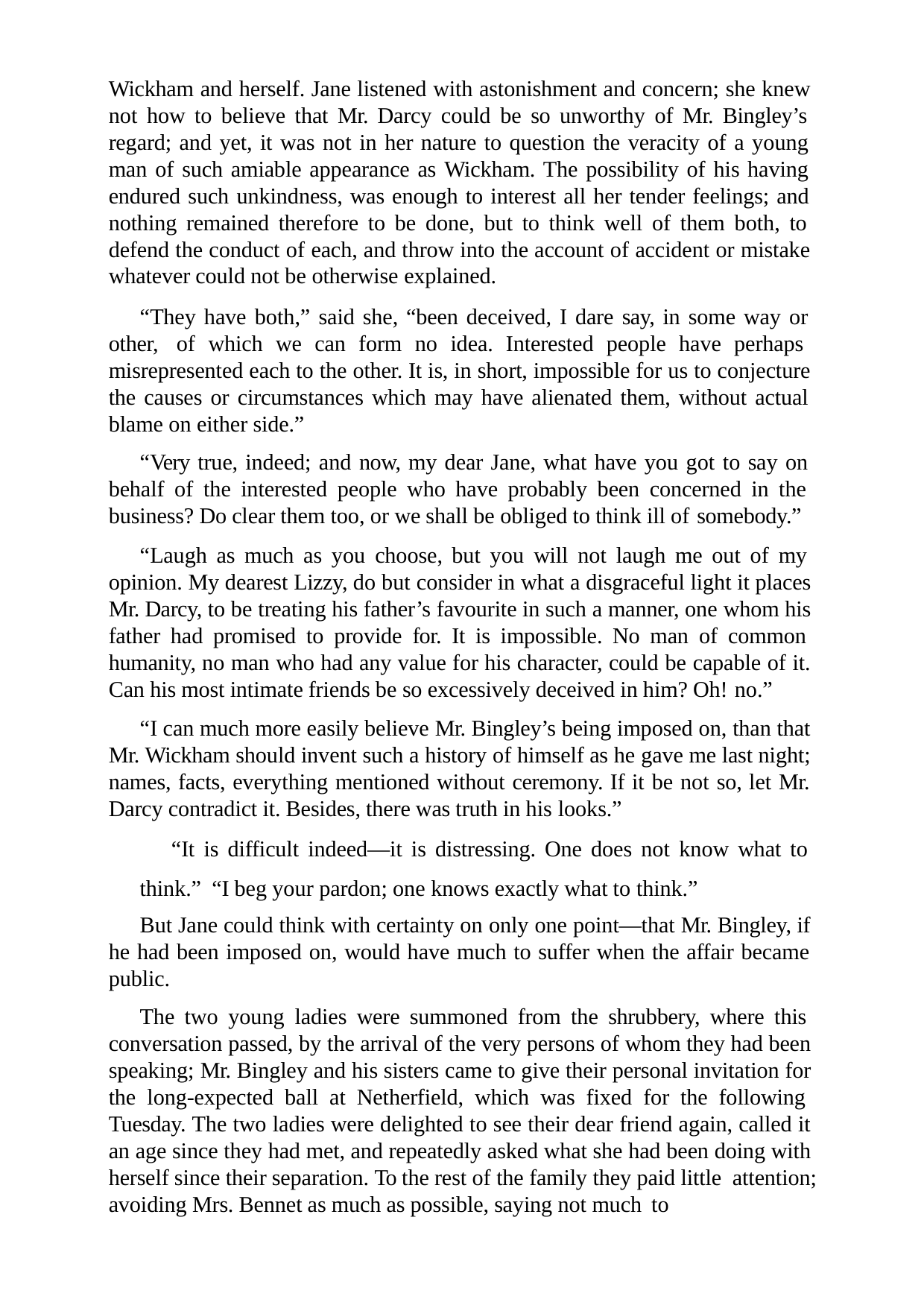

Wickham and herself. Jane listened with astonishment and concern; she knew  not how to believe that Mr. Darcy could be so unworthy of Mr. Bingley’s  regard; and yet, it was not in her nature to question the veracity of a young  man of such amiable appearance as Wickham. The possibility of his having  endured such unkindness, was enough to interest all her tender feelings; and  nothing remained therefore to be done, but to think well of them both, to  defend the conduct of each, and throw into the account of accident or mistake  whatever could not be otherwise explained.
“They have both,” said she, “been deceived, I dare say, in some way or  other, of which we can form no idea. Interested people have perhaps  misrepresented each to the other. It is, in short, impossible for us to conjecture  the causes or circumstances which may have alienated them, without actual  blame on either side.”
“Very true, indeed; and now, my dear Jane, what have you got to say on  behalf of the interested people who have probably been concerned in the  business? Do clear them too, or we shall be obliged to think ill of somebody.”
“Laugh as much as you choose, but you will not laugh me out of my  opinion. My dearest Lizzy, do but consider in what a disgraceful light it places  Mr. Darcy, to be treating his father’s favourite in such a manner, one whom his  father had promised to provide for. It is impossible. No man of common  humanity, no man who had any value for his character, could be capable of it.  Can his most intimate friends be so excessively deceived in him? Oh! no.”
“I can much more easily believe Mr. Bingley’s being imposed on, than that  Mr. Wickham should invent such a history of himself as he gave me last night;  names, facts, everything mentioned without ceremony. If it be not so, let Mr.  Darcy contradict it. Besides, there was truth in his looks.”
“It is difficult indeed—it is distressing. One does not know what to think.”  “I beg your pardon; one knows exactly what to think.”
But Jane could think with certainty on only one point—that Mr. Bingley, if  he had been imposed on, would have much to suffer when the affair became  public.
The two young ladies were summoned from the shrubbery, where this  conversation passed, by the arrival of the very persons of whom they had been  speaking; Mr. Bingley and his sisters came to give their personal invitation for  the long-expected ball at Netherfield, which was fixed for the following  Tuesday. The two ladies were delighted to see their dear friend again, called it  an age since they had met, and repeatedly asked what she had been doing with  herself since their separation. To the rest of the family they paid little  attention; avoiding Mrs. Bennet as much as possible, saying not much to